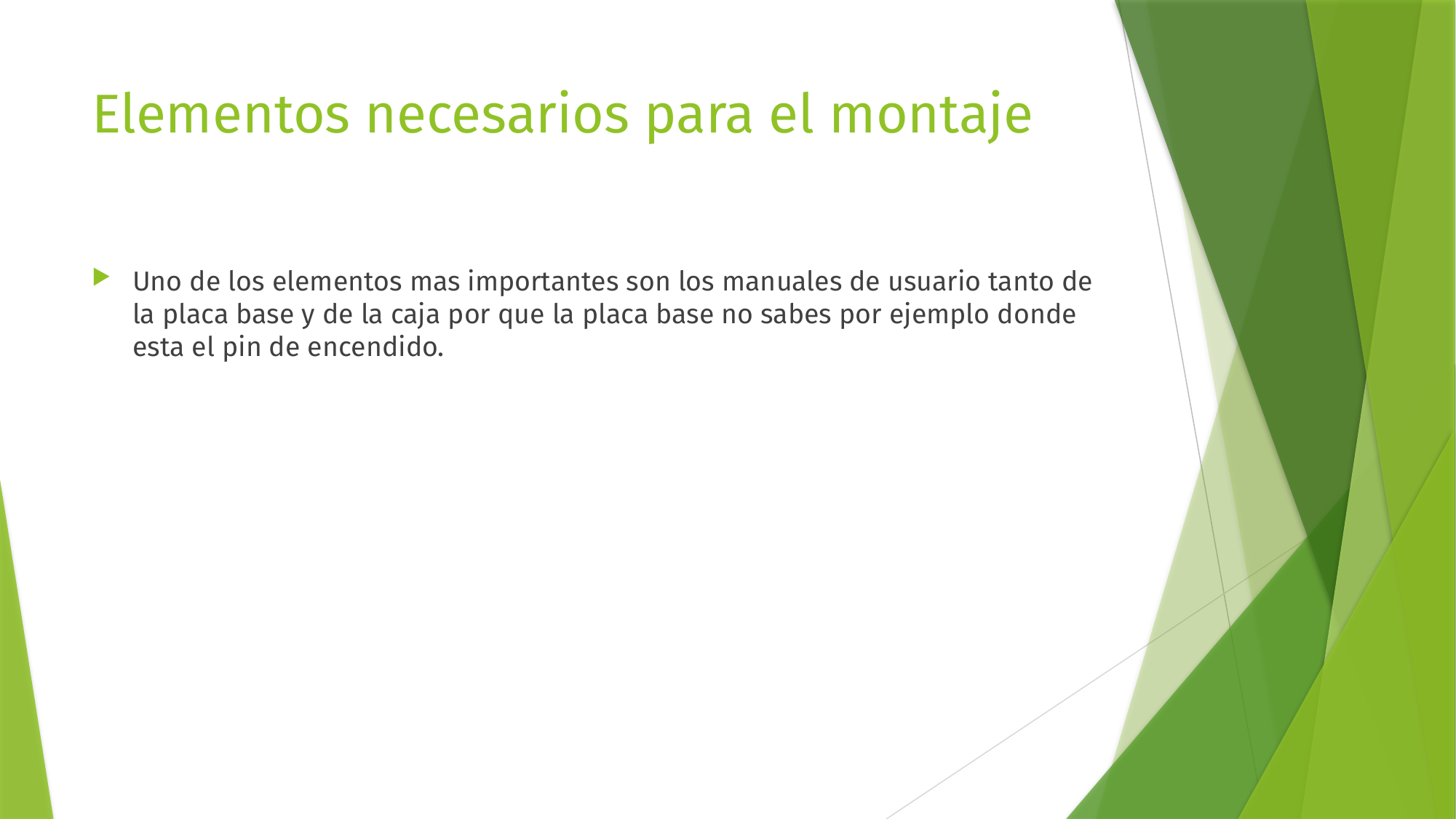

# Elementos necesarios para el montaje
Uno de los elementos mas importantes son los manuales de usuario tanto de la placa base y de la caja por que la placa base no sabes por ejemplo donde esta el pin de encendido.